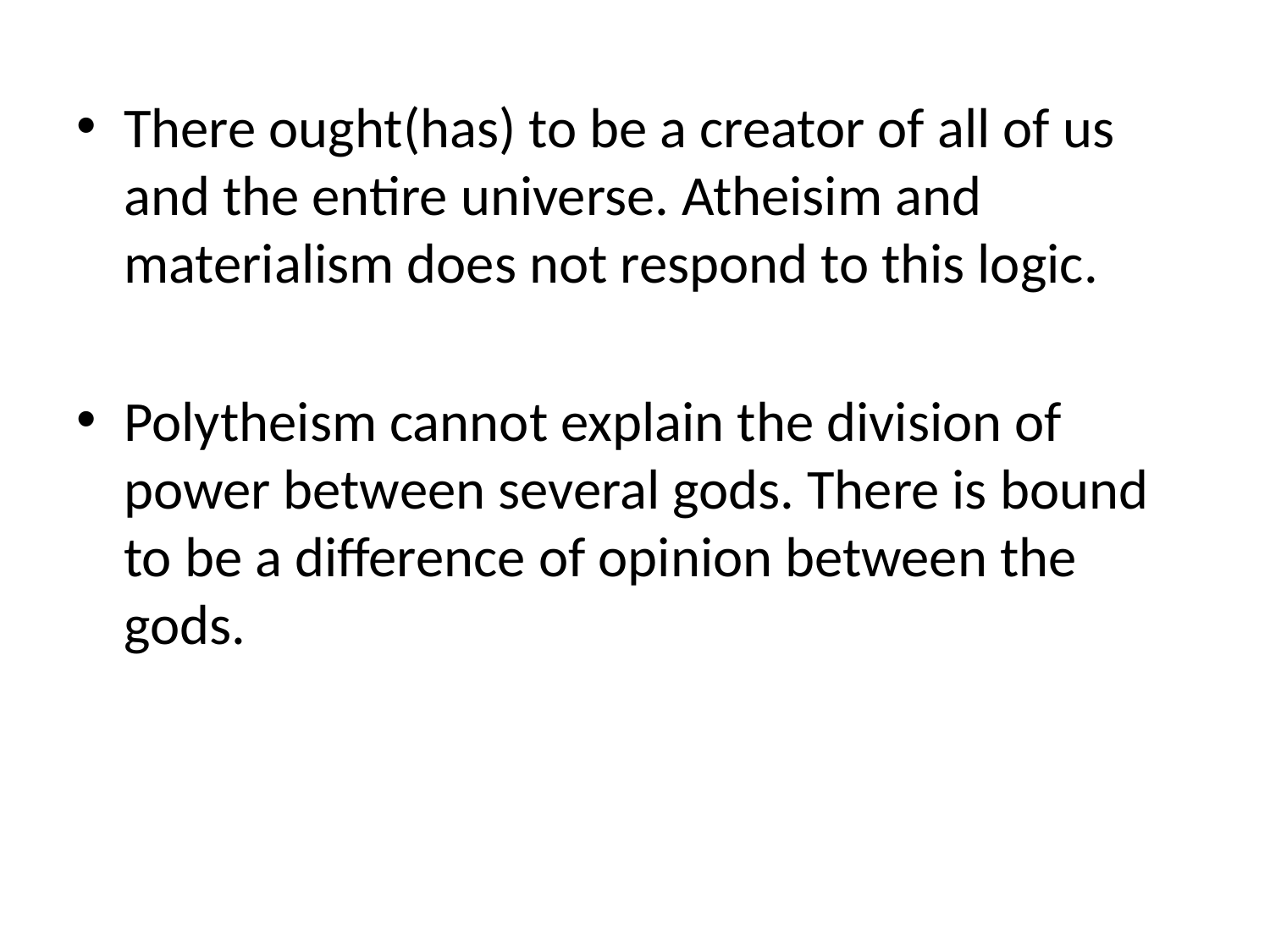

There ought(has) to be a creator of all of us and the entire universe. Atheisim and materialism does not respond to this logic.

Polytheism cannot explain the division of power between several gods. There is bound to be a difference of opinion between the gods.